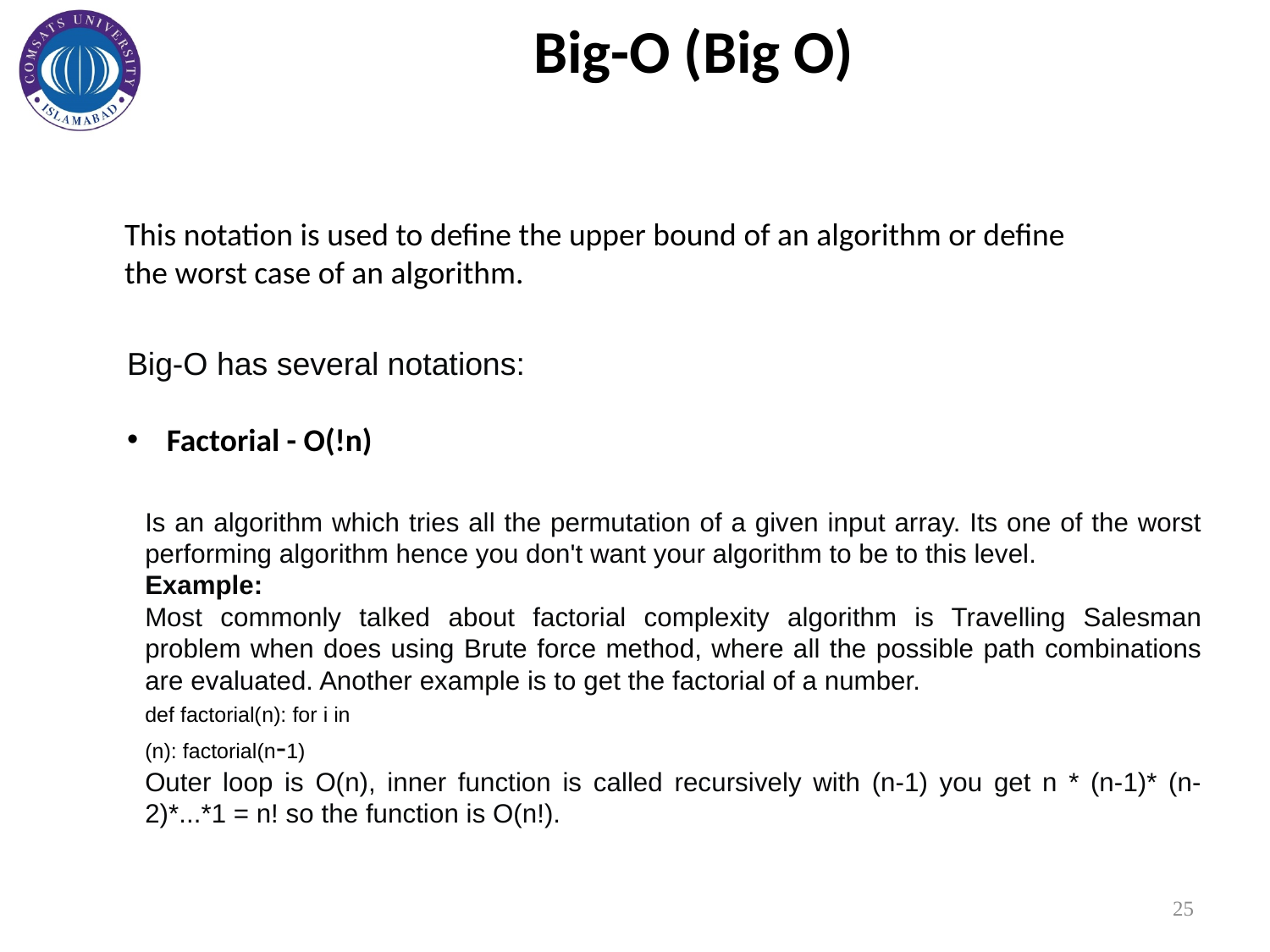

# Big-O (Big O)
This notation is used to define the upper bound of an algorithm or define the worst case of an algorithm.
Big-O has several notations:

Factorial - O(!n)

Is an algorithm which tries all the permutation of a given input array. Its one of the worst performing algorithm hence you don't want your algorithm to be to this level.
Example:
Most commonly talked about factorial complexity algorithm is Travelling Salesman problem when does using Brute force method, where all the possible path combinations are evaluated. Another example is to get the factorial of a number.
def factorial(n): for i in
(n): factorial(n-1)
Outer loop is O(n), inner function is called recursively with (n-1) you get n * (n-1)* (n-2)*...*1 = n! so the function is O(n!).
25